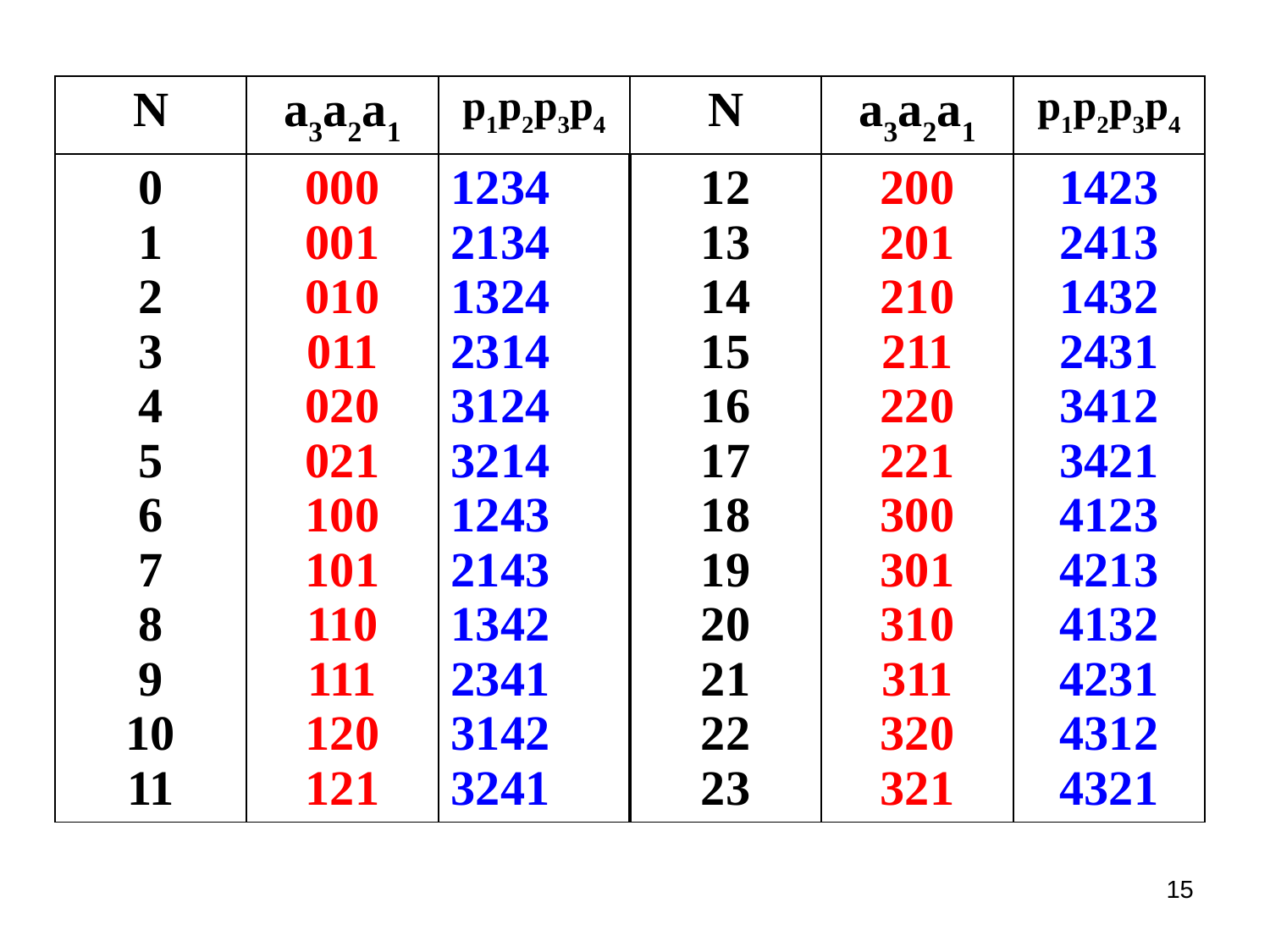

| N | a3a2a1 | p1p2p3p4 | N | a3a2a1 | p1p2p3p4 |
| --- | --- | --- | --- | --- | --- |
| 0 1 2 3 4 5 6 7 8 9 10 11 | 000 001 010 011 020 021 100 101 110 111 120 121 | 1234 2134 1324 2314 3124 3214 1243 2143 1342 2341 3142 3241 | 12 13 14 15 16 17 18 19 20 21 22 23 | 200 201 210 211 220 221 300 301 310 311 320 321 | 1423 2413 1432 2431 3412 3421 4123 4213 4132 4231 4312 4321 |
15